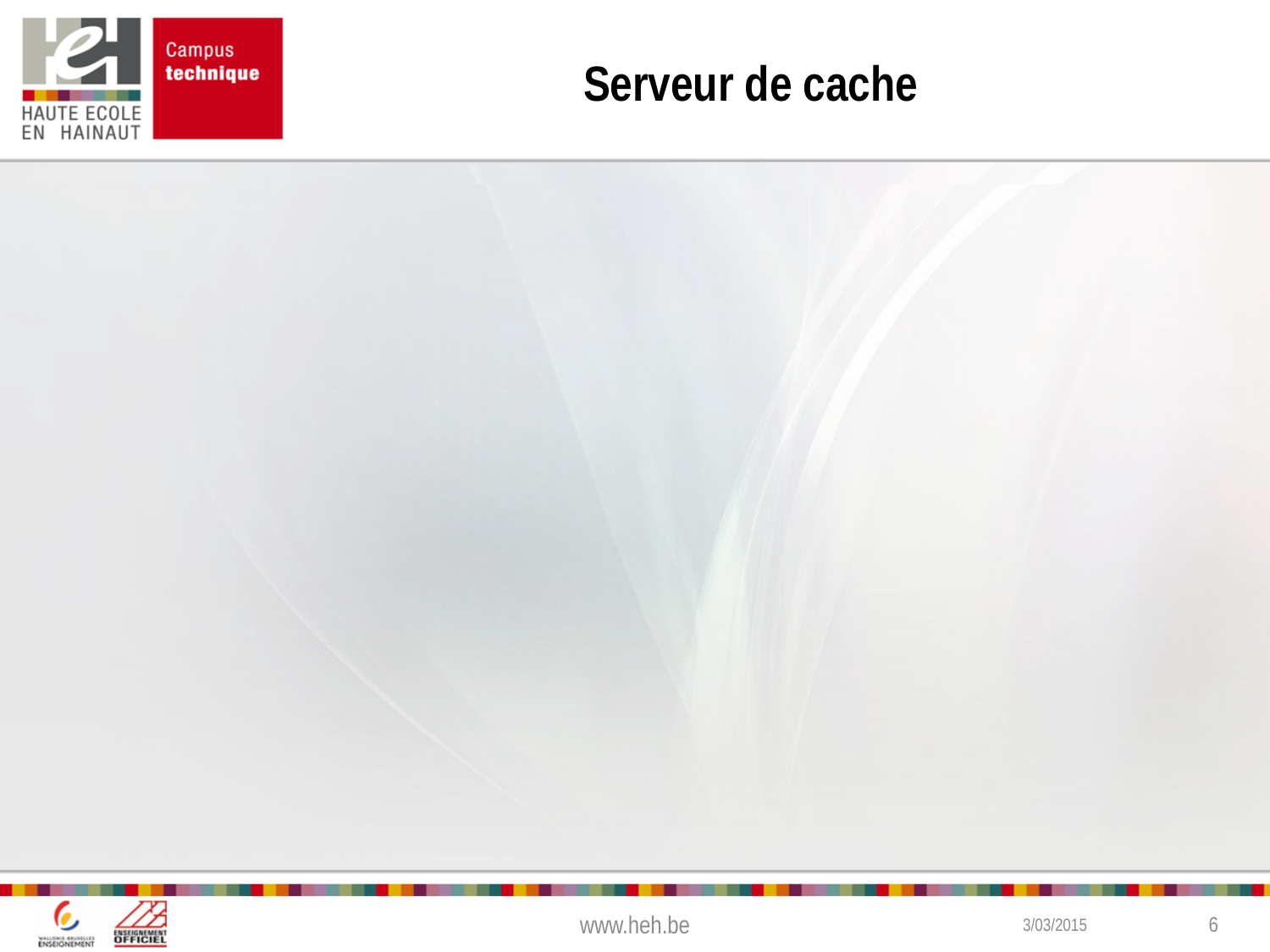

# Serveur de cache

www.heh.be
3/03/2015
6